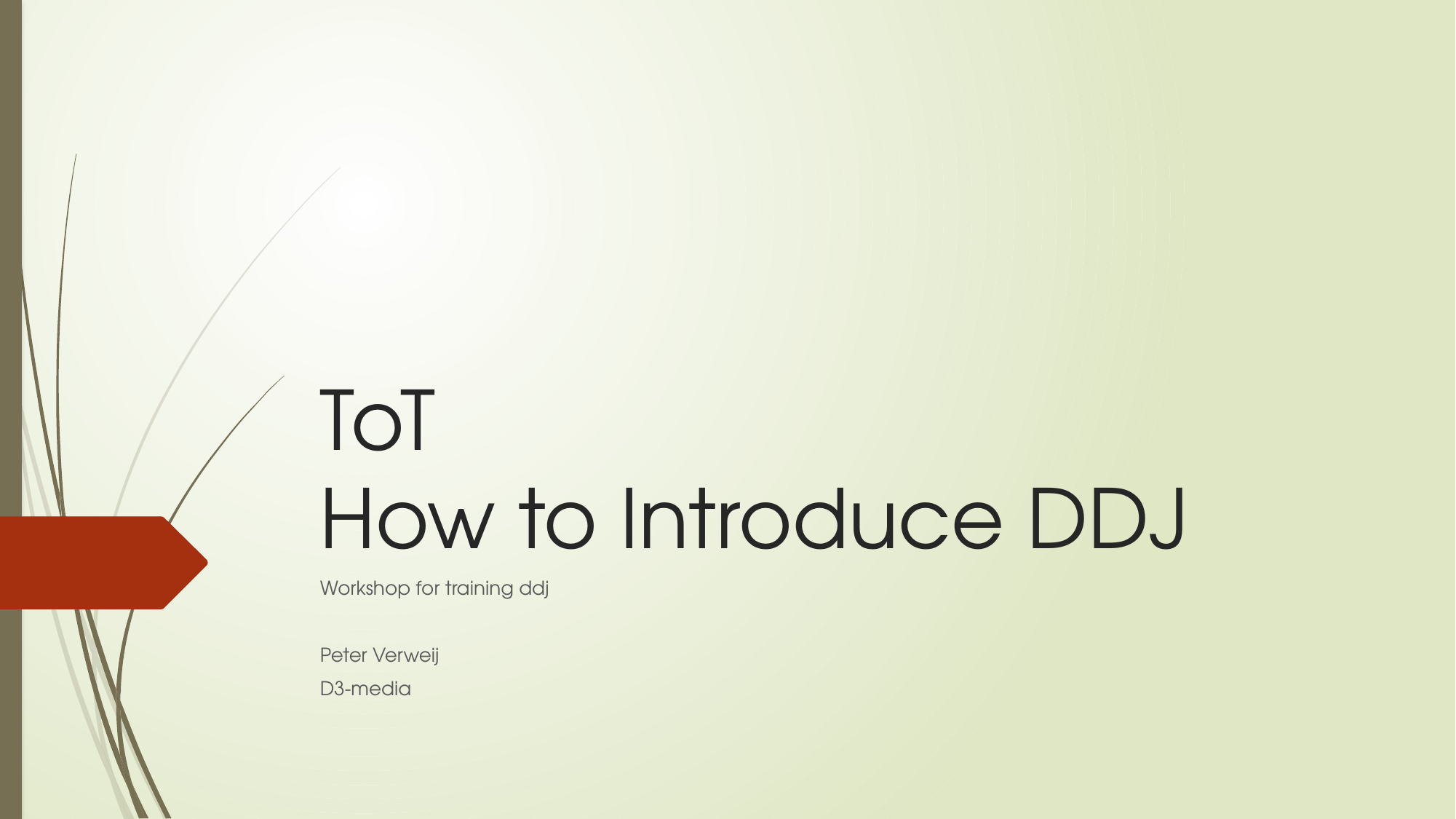

# ToT How to Introduce DDJ
Workshop for training ddj

Peter Verweij
D3-media